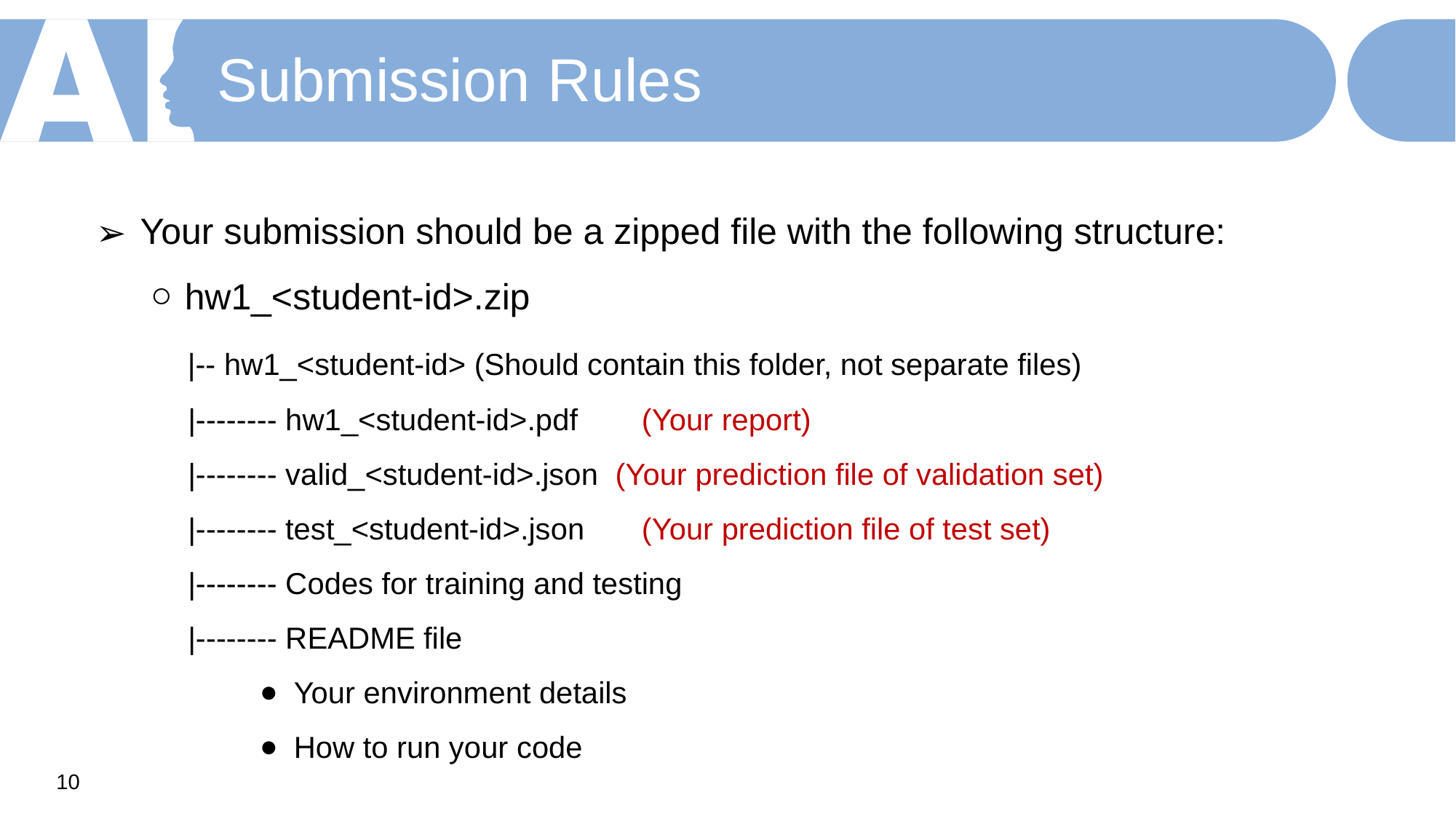

Submission Rules
 Your submission should be a zipped file with the following structure:
hw1_<student-id>.zip
         |-- hw1_<student-id> (Should contain this folder, not separate files)
           |-------- hw1_<student-id>.pdf	(Your report)
           |-------- valid_<student-id>.json  (Your prediction file of validation set)
           |-------- test_<student-id>.json	(Your prediction file of test set)
           |-------- Codes for training and testing
           |-------- README file
Your environment details
How to run your code
10